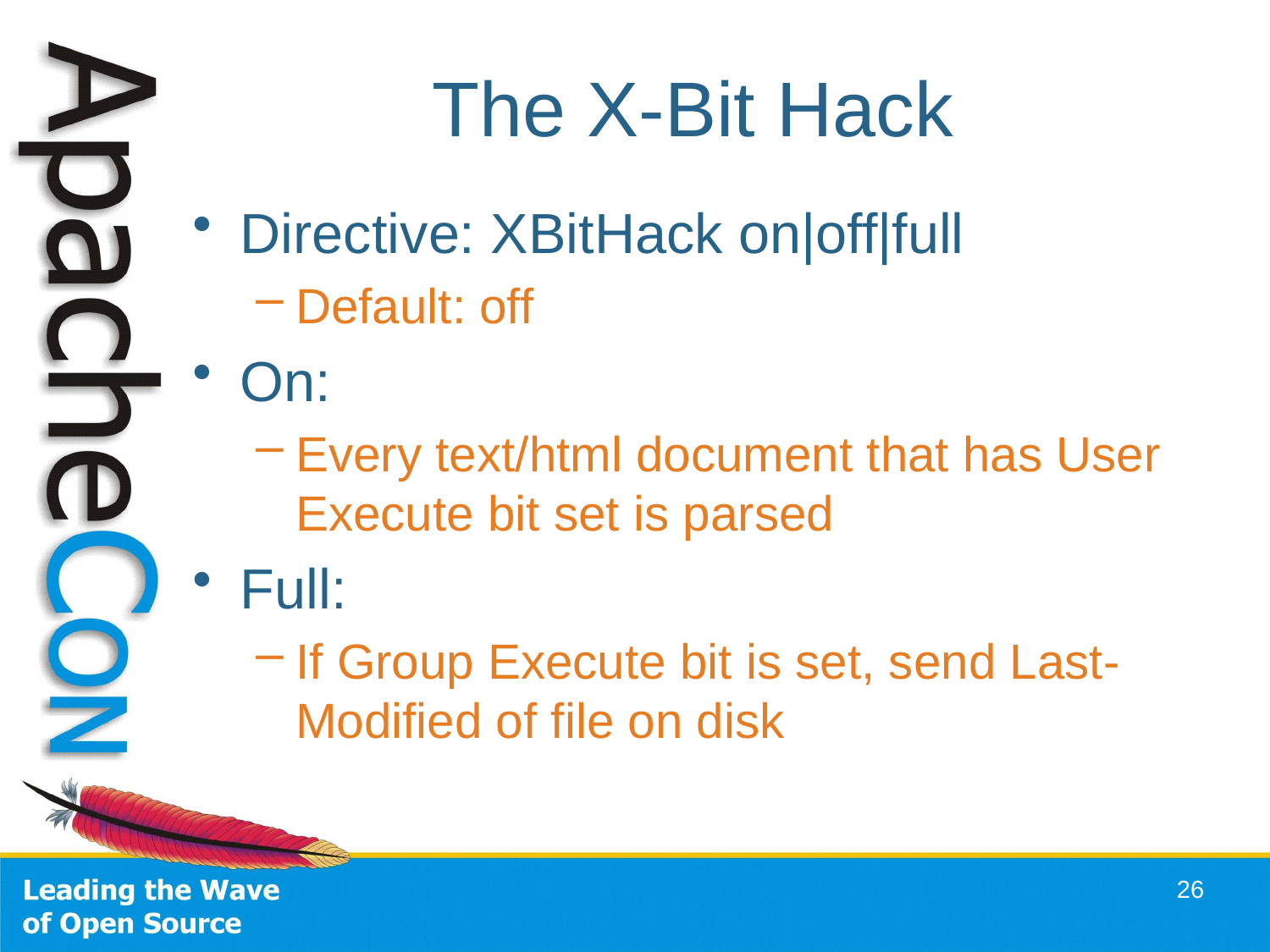

# The X-Bit Hack
Directive: XBitHack on|off|full
Default: off
On:
Every text/html document that has User Execute bit set is parsed
Full:
If Group Execute bit is set, send Last-Modified of file on disk
26